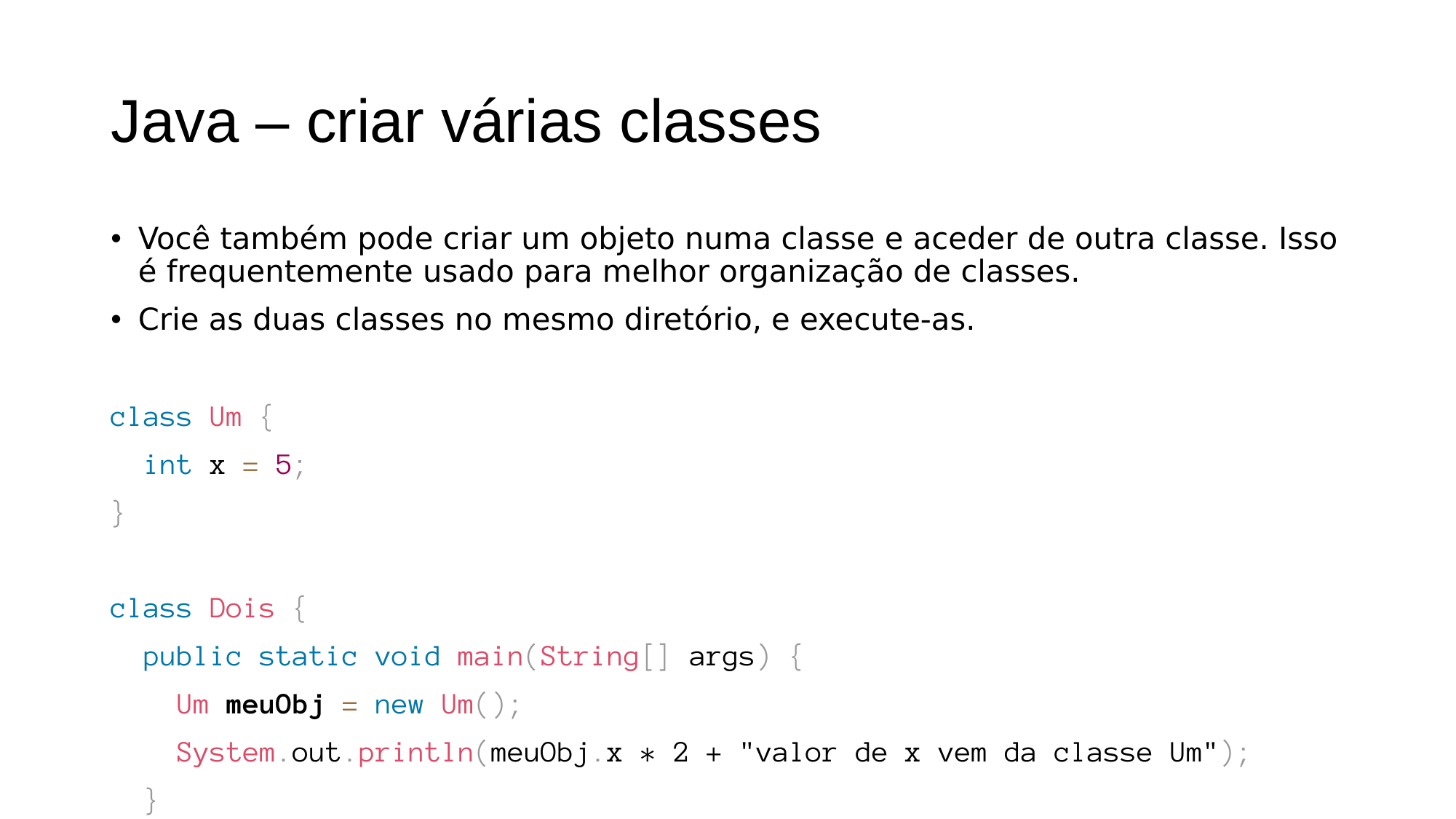

# Java – criar várias classes
Você também pode criar um objeto numa classe e aceder de outra classe. Isso é frequentemente usado para melhor organização de classes.
Crie as duas classes no mesmo diretório, e execute-as.

class Um {
  int x = 5;
}

class Dois {
  public static void main(String[] args) {
    Um meuObj = new Um();
    System.out.println(meuObj.x * 2 + "valor de x vem da classe Um");
  }
}